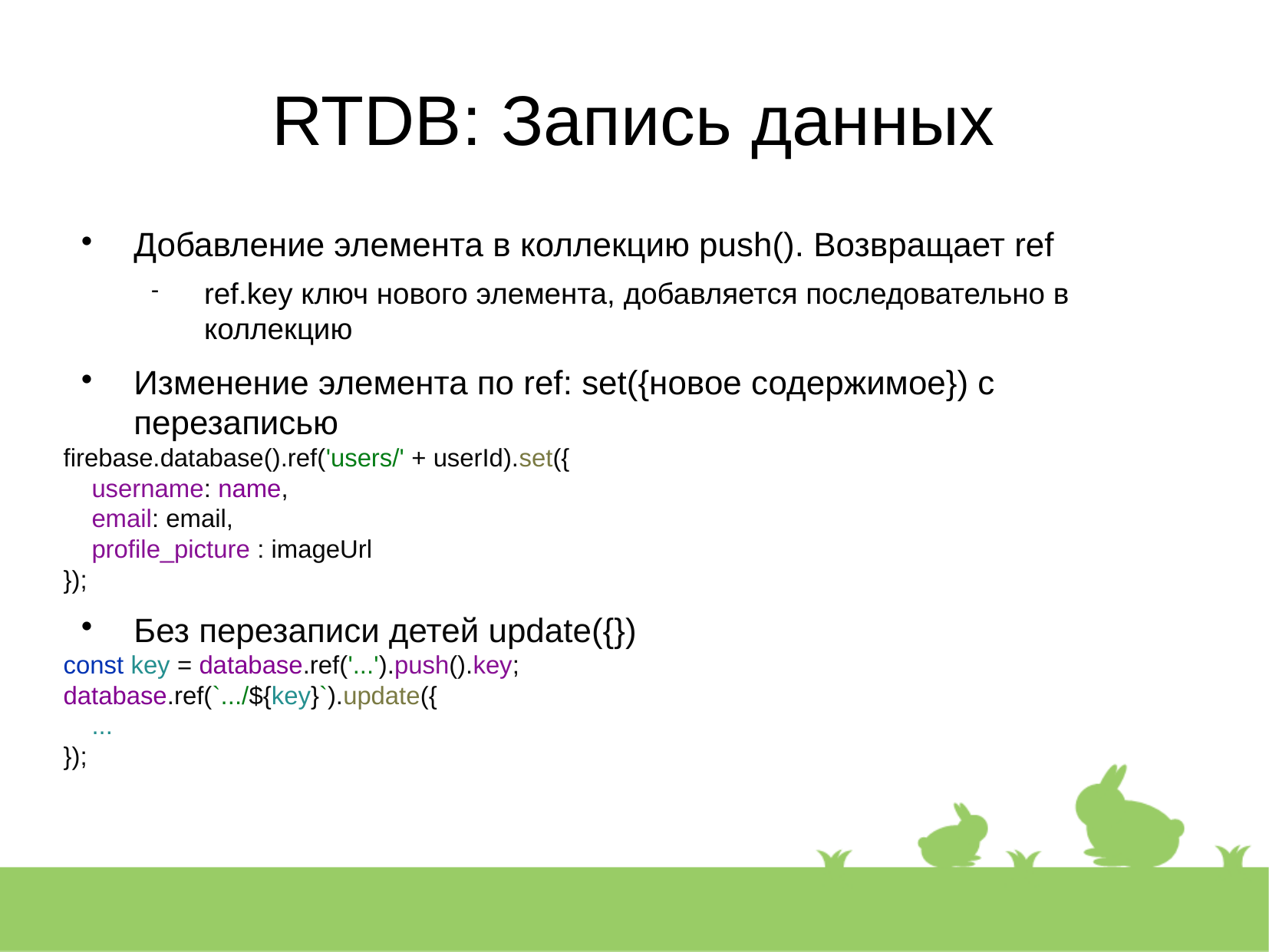

RTDB: Запись данных
Добавление элемента в коллекцию push(). Возвращает ref
ref.key ключ нового элемента, добавляется последовательно в коллекцию
Изменение элемента по ref: set({новое содержимое}) c перезаписью
firebase.database().ref('users/' + userId).set({
    username: name,
    email: email,
    profile_picture : imageUrl
});
Без перезаписи детей update({})
const key = database.ref('...').push().key;
database.ref(`.../${key}`).update({
    ...
});